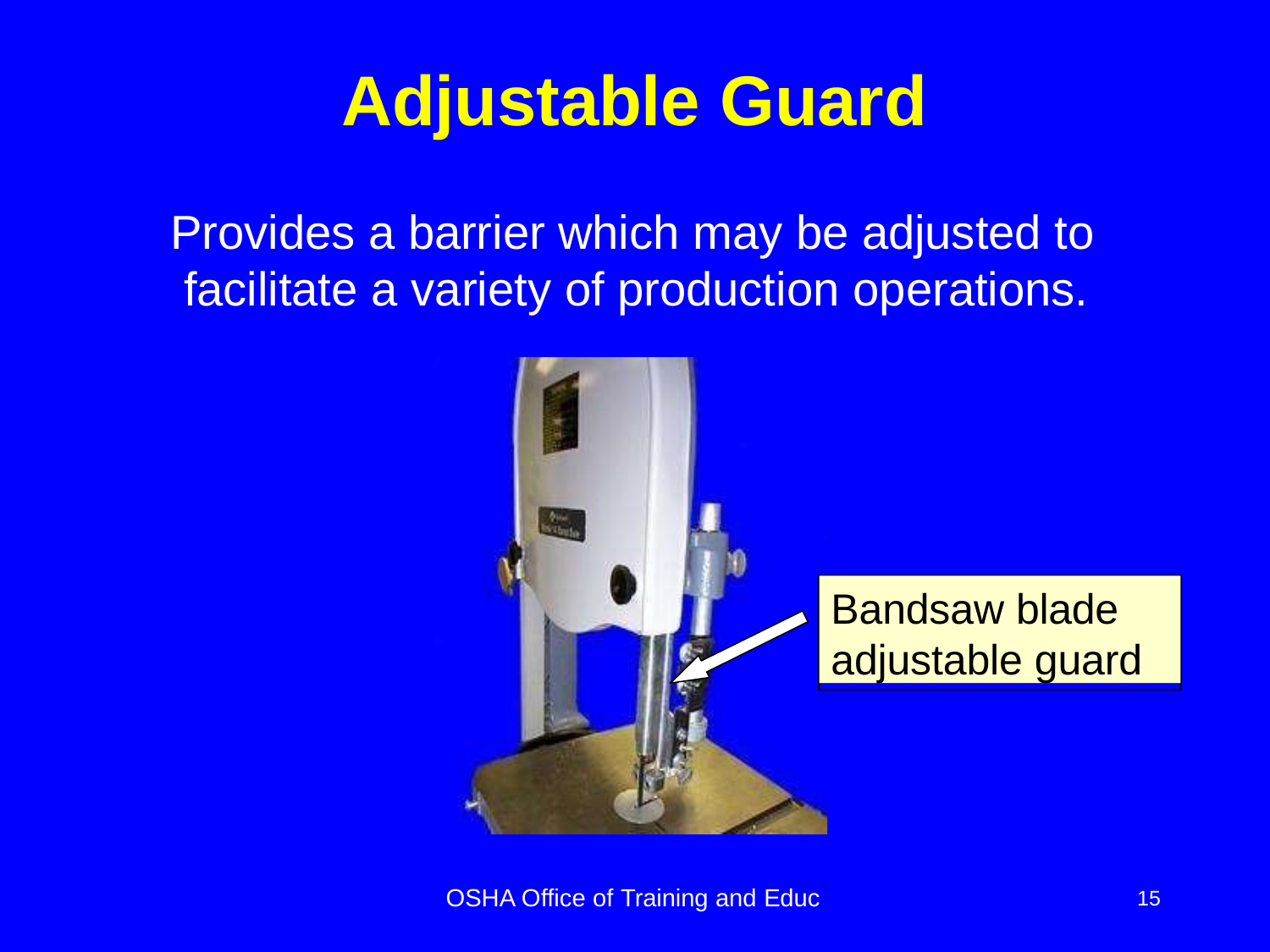

# Adjustable Guard
Provides a barrier which may be adjusted to  facilitate a variety of production operations.

Bandsaw blade  adjustable guard

OSHA Office of Training and Educ
15